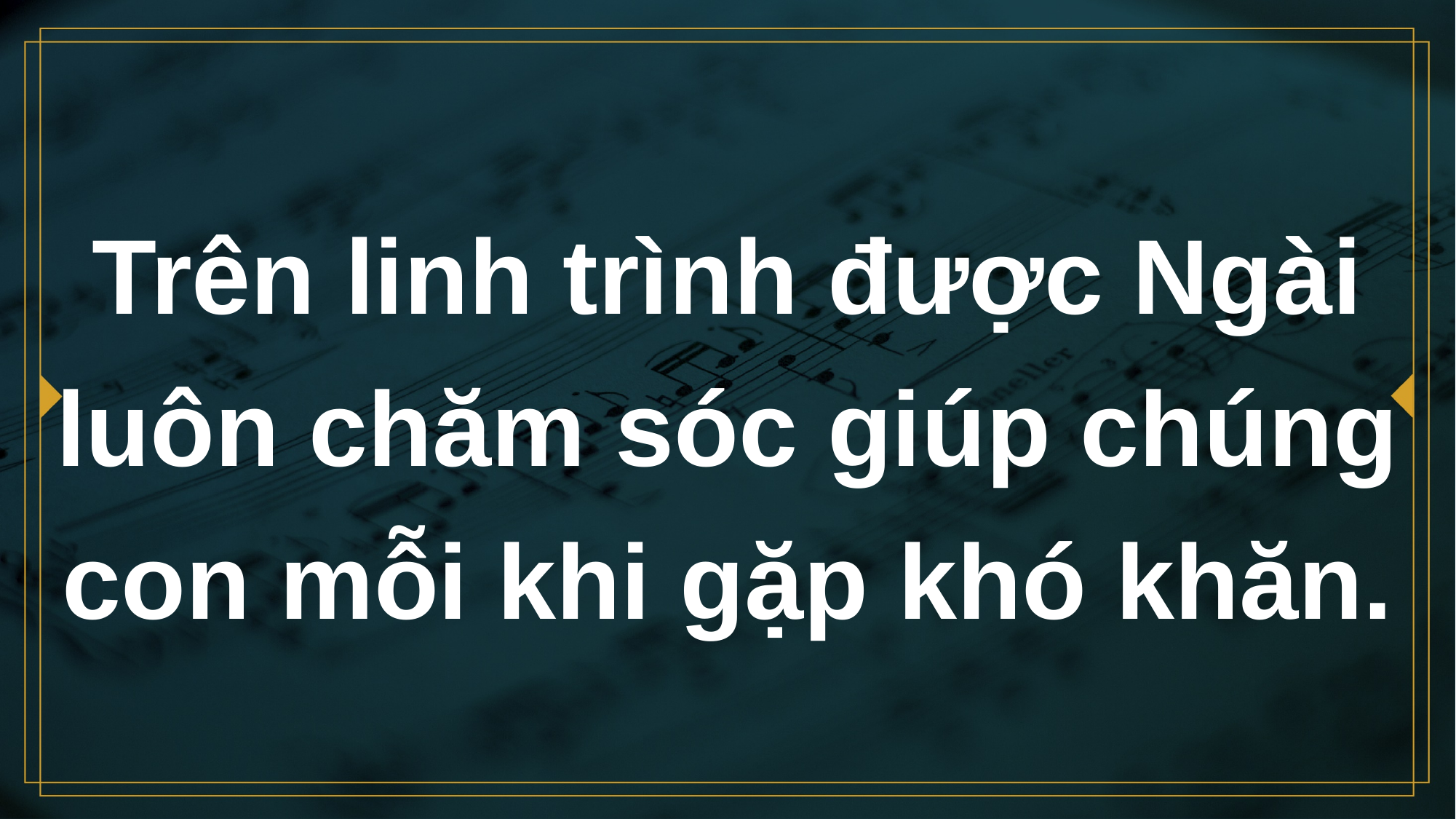

# Trên linh trình được Ngài luôn chăm sóc giúp chúng con mỗi khi gặp khó khăn.